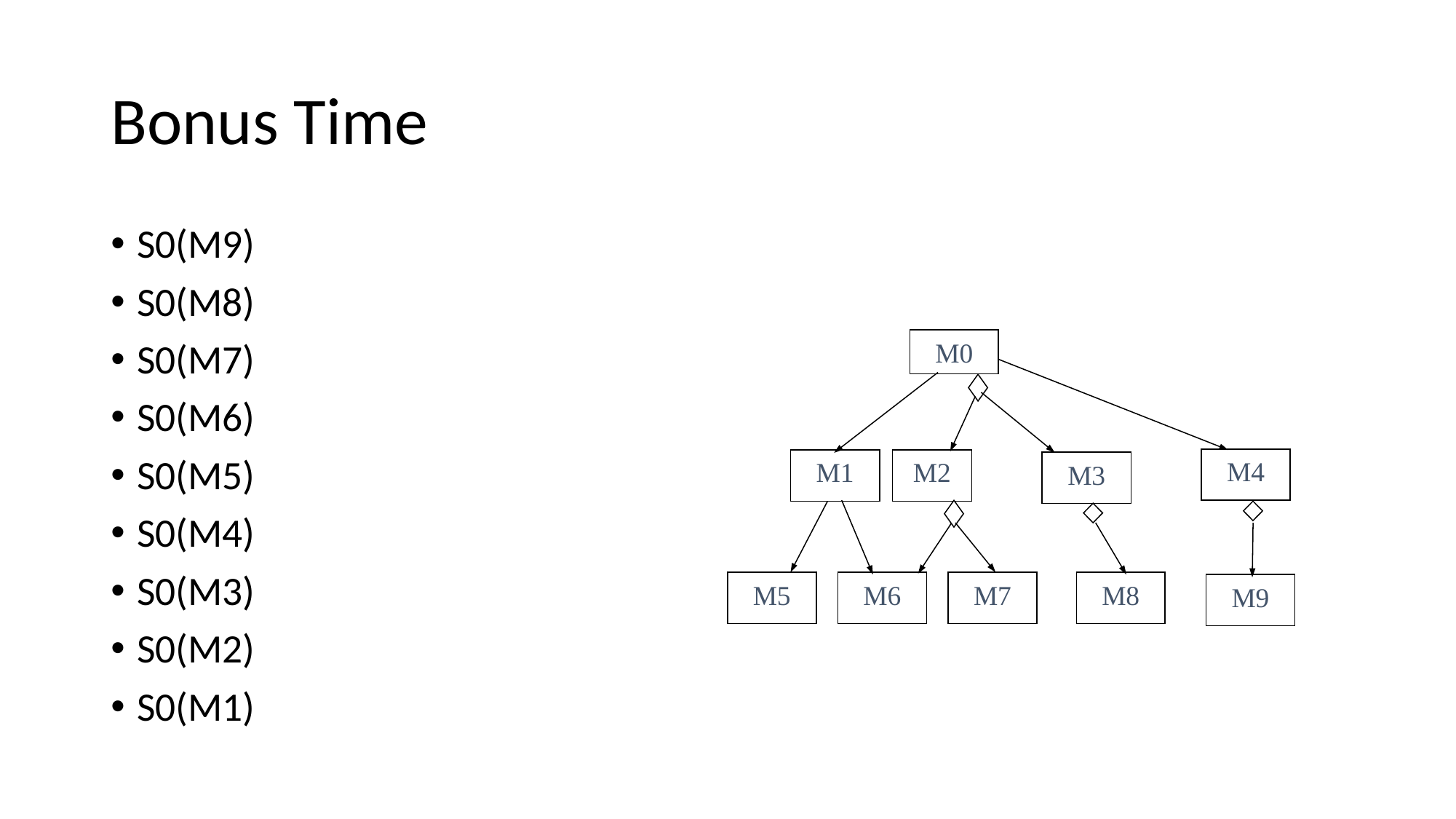

# Bonus Time
S0(M9)
S0(M8)
S0(M7)
S0(M6)
S0(M5)
S0(M4)
S0(M3)
S0(M2)
S0(M1)
M0

M4
M1
M2
M3

M5
M6
M7
M8
M9